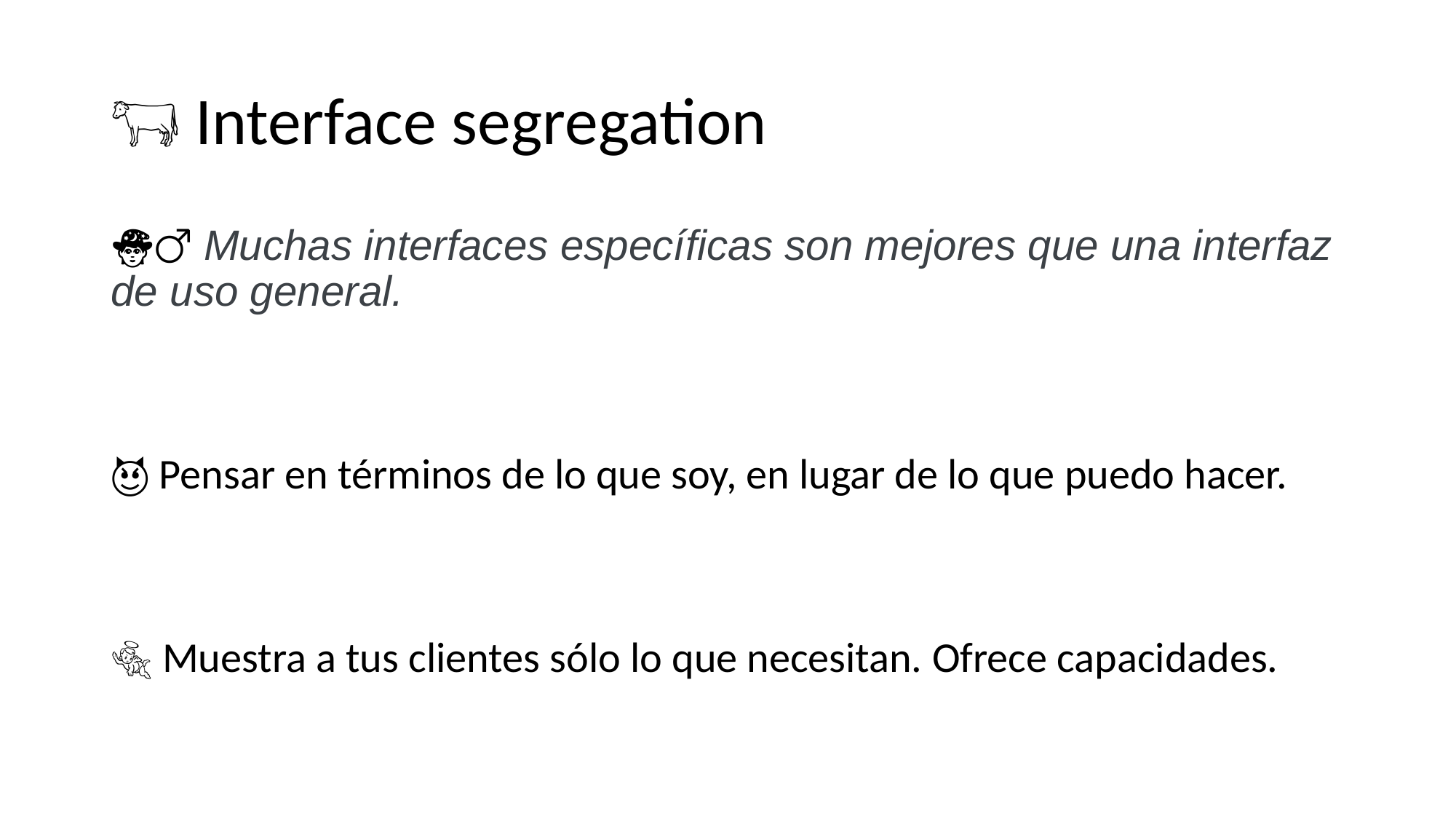

# 🐄 Interface segregation
🧙‍♂️ Muchas interfaces específicas son mejores que una interfaz de uso general.

😈 Pensar en términos de lo que soy, en lugar de lo que puedo hacer.

👼 Muestra a tus clientes sólo lo que necesitan. Ofrece capacidades.